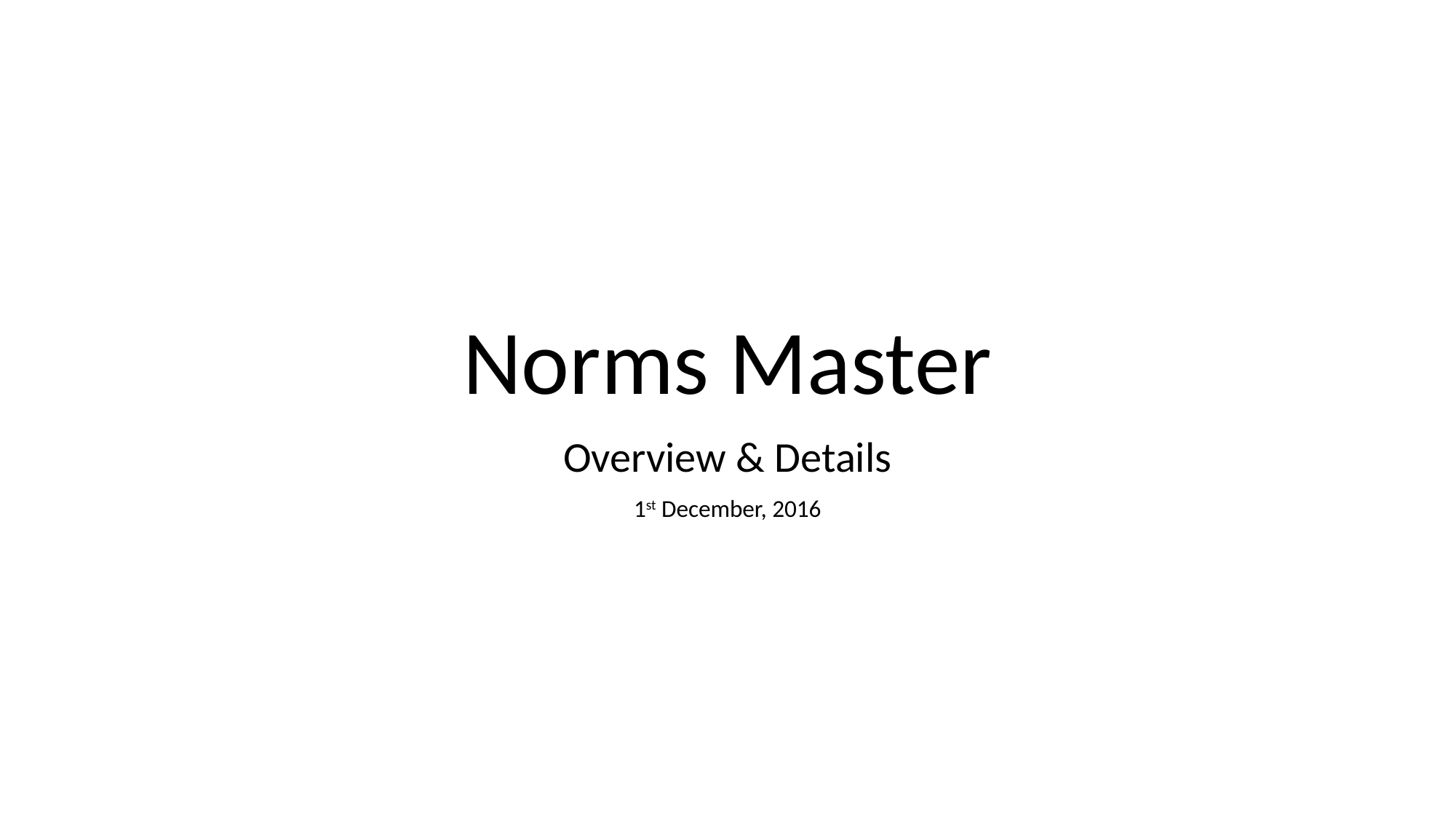

# Norms Master
Overview & Details
1st December, 2016